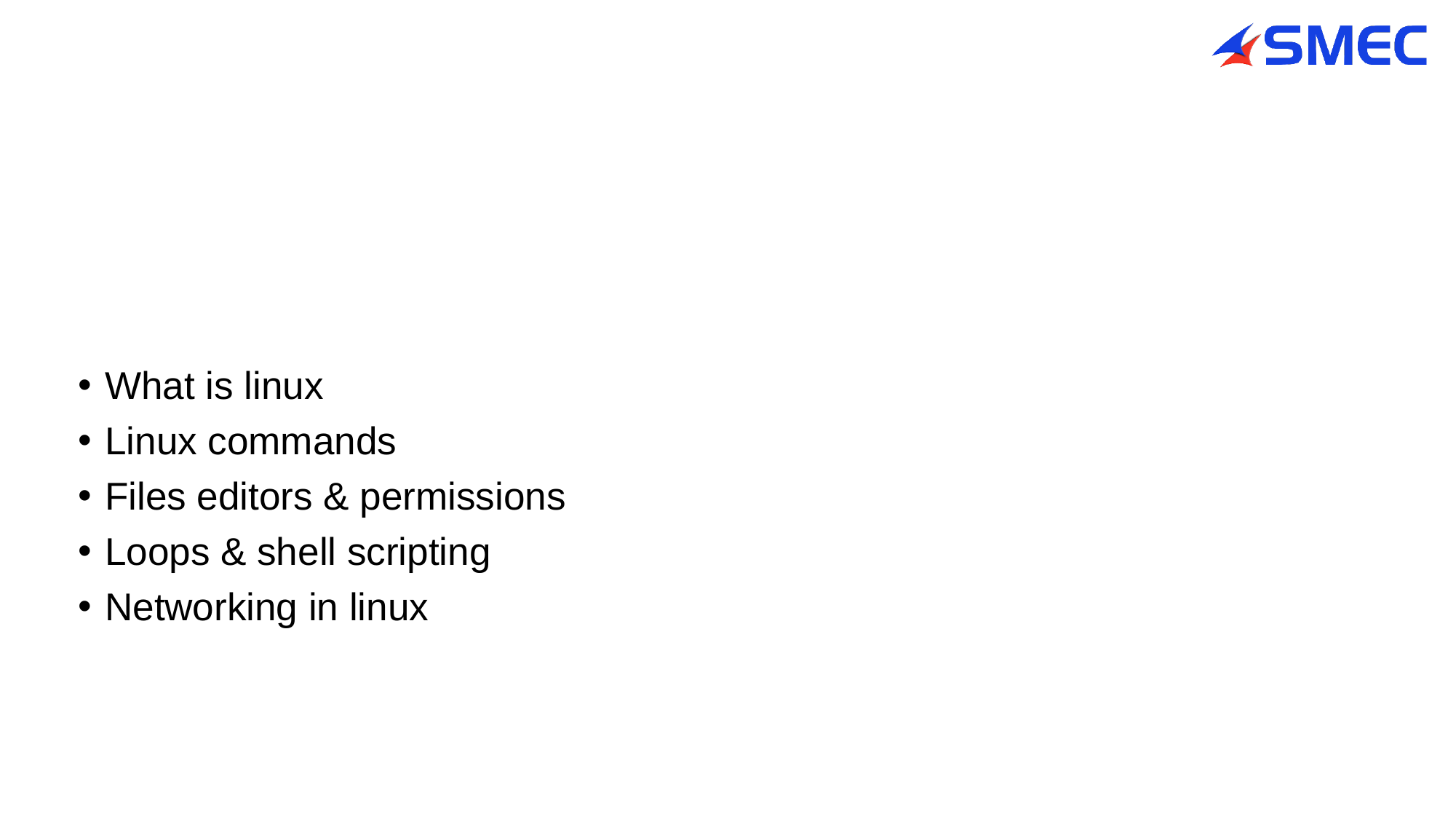

#
What is linux
Linux commands
Files editors & permissions
Loops & shell scripting
Networking in linux